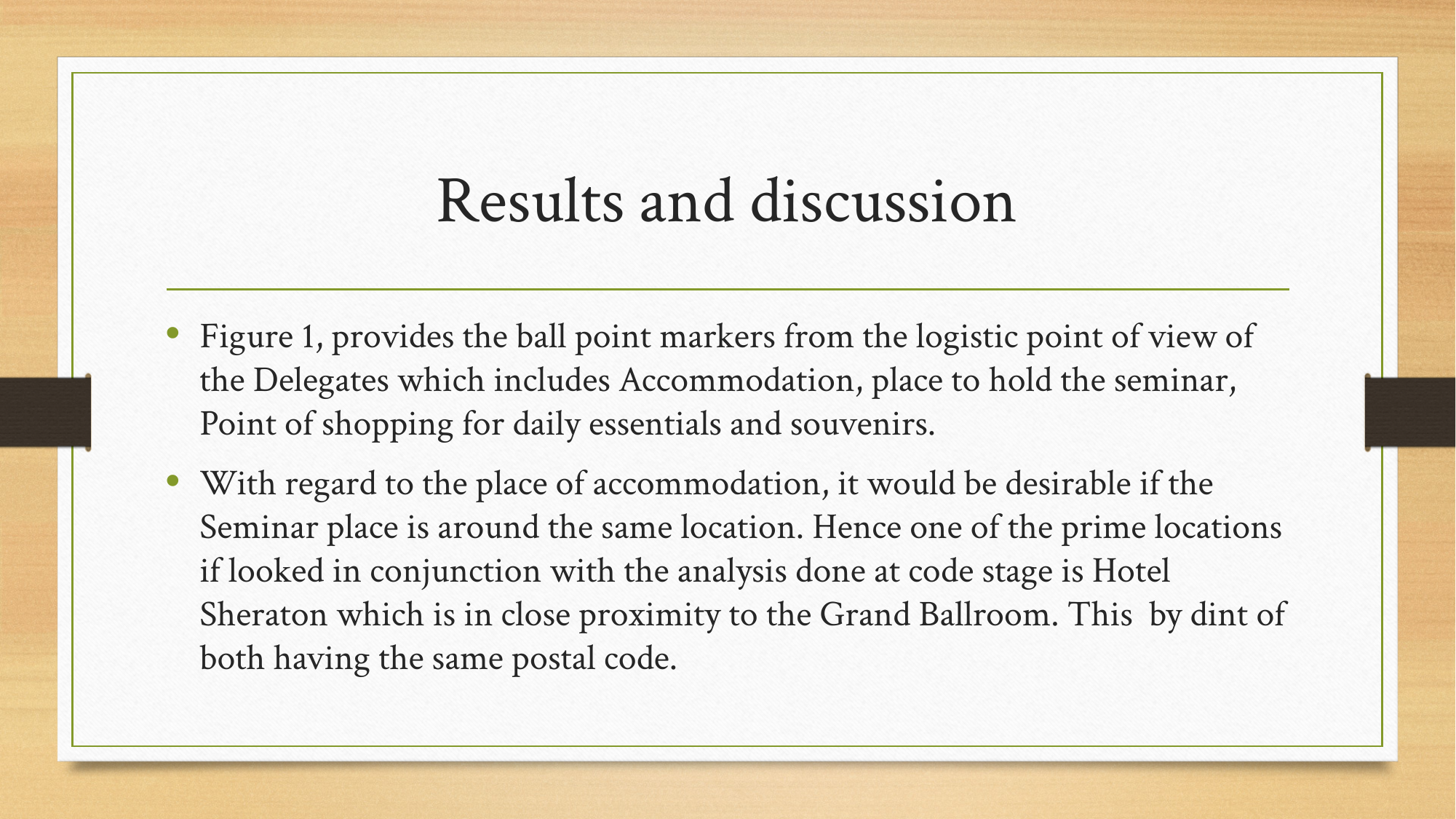

# Results and discussion
Figure 1, provides the ball point markers from the logistic point of view of the Delegates which includes Accommodation, place to hold the seminar, Point of shopping for daily essentials and souvenirs.
With regard to the place of accommodation, it would be desirable if the Seminar place is around the same location. Hence one of the prime locations if looked in conjunction with the analysis done at code stage is Hotel Sheraton which is in close proximity to the Grand Ballroom. This  by dint of both having the same postal code.